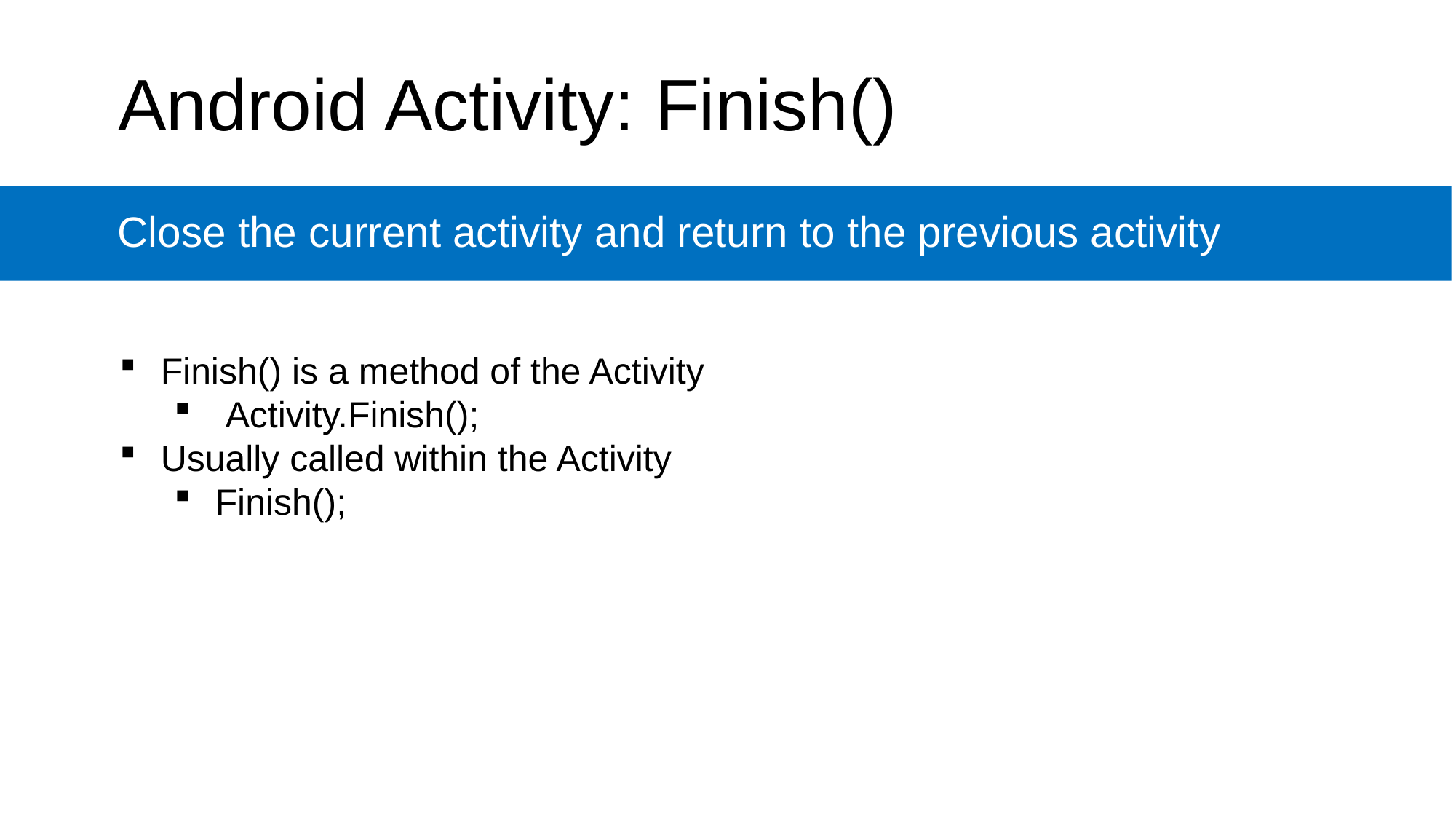

# Android Activity: Finish()

Close the current activity and return to the previous activity
Finish() is a method of the Activity
 Activity.Finish();
Usually called within the Activity
Finish();